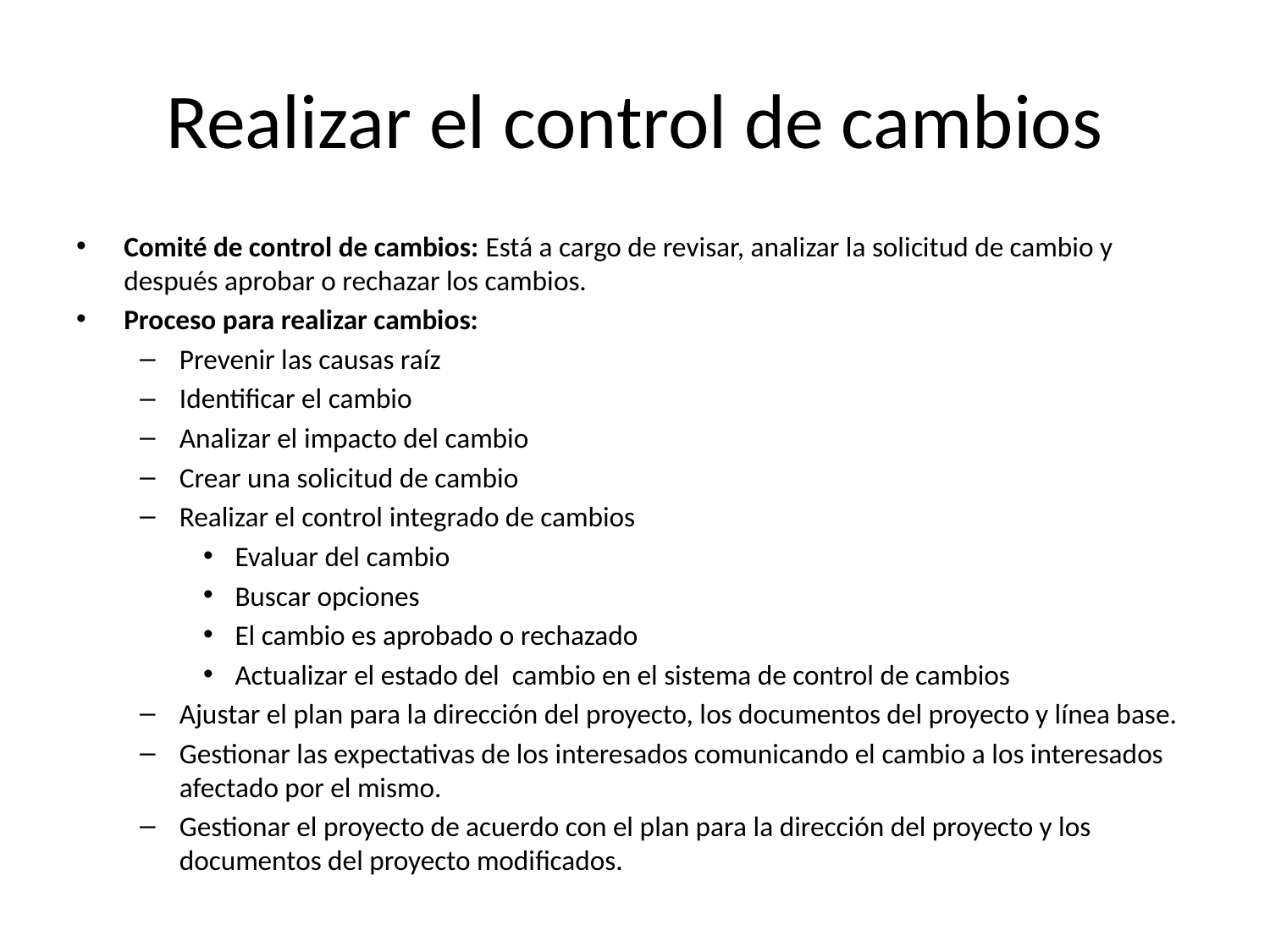

# Realizar el control de cambios
Comité de control de cambios: Está a cargo de revisar, analizar la solicitud de cambio y después aprobar o rechazar los cambios.
Proceso para realizar cambios:
Prevenir las causas raíz
Identificar el cambio
Analizar el impacto del cambio
Crear una solicitud de cambio
Realizar el control integrado de cambios
Evaluar del cambio
Buscar opciones
El cambio es aprobado o rechazado
Actualizar el estado del  cambio en el sistema de control de cambios
Ajustar el plan para la dirección del proyecto, los documentos del proyecto y línea base.
Gestionar las expectativas de los interesados comunicando el cambio a los interesados afectado por el mismo.
Gestionar el proyecto de acuerdo con el plan para la dirección del proyecto y los documentos del proyecto modificados.